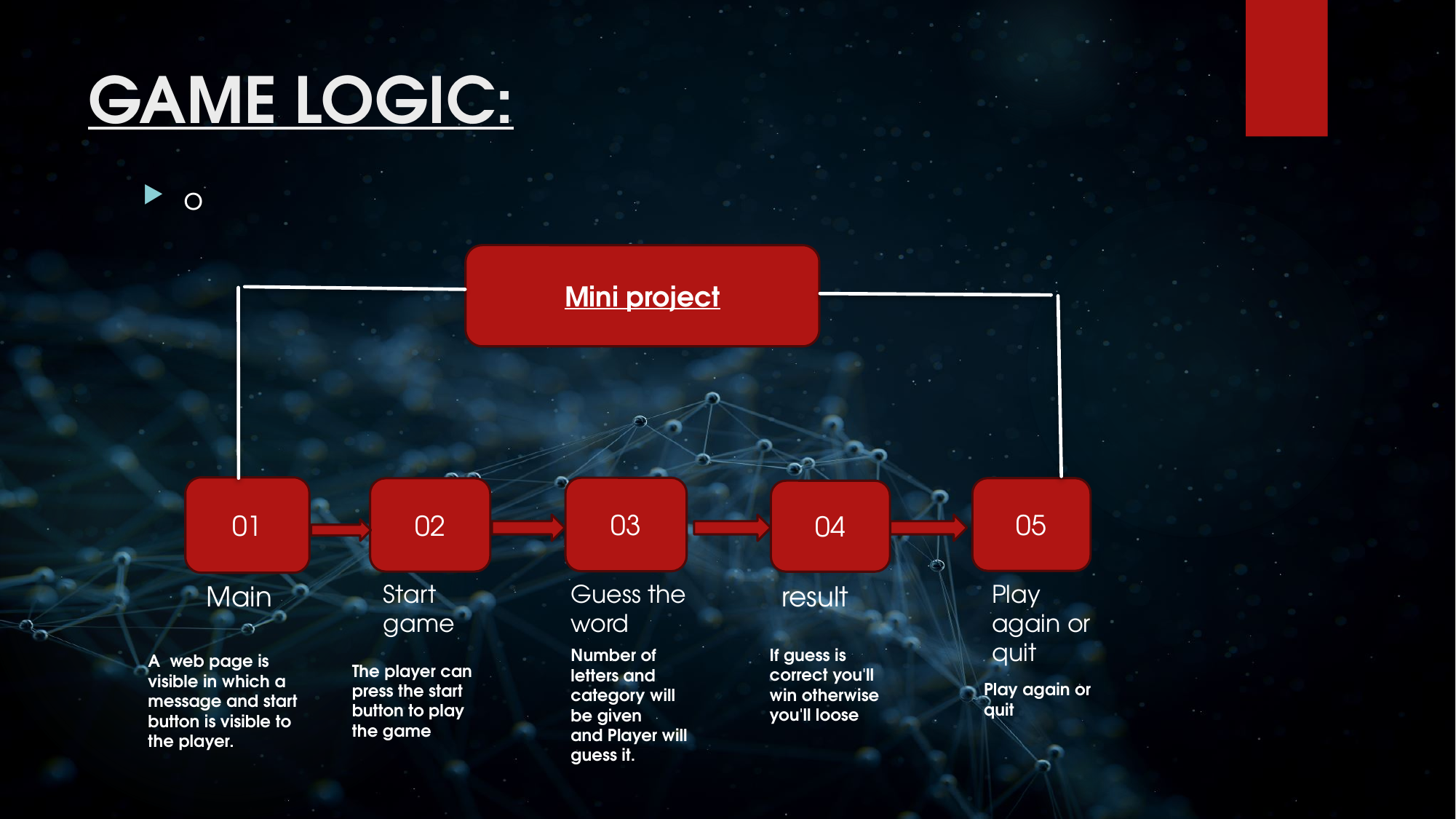

# GAME LOGIC:
o
Mini project

01
03
05
02
04

Play again or quit
Start
game
Guess the word
result
Main

If guess is correct you'll win otherwise you'll loose
Number of letters and category will be given and Player will guess it.
A  web page is visible in which a message and start button is visible to the player.
The player can press the start button to play the game
Play again or quit